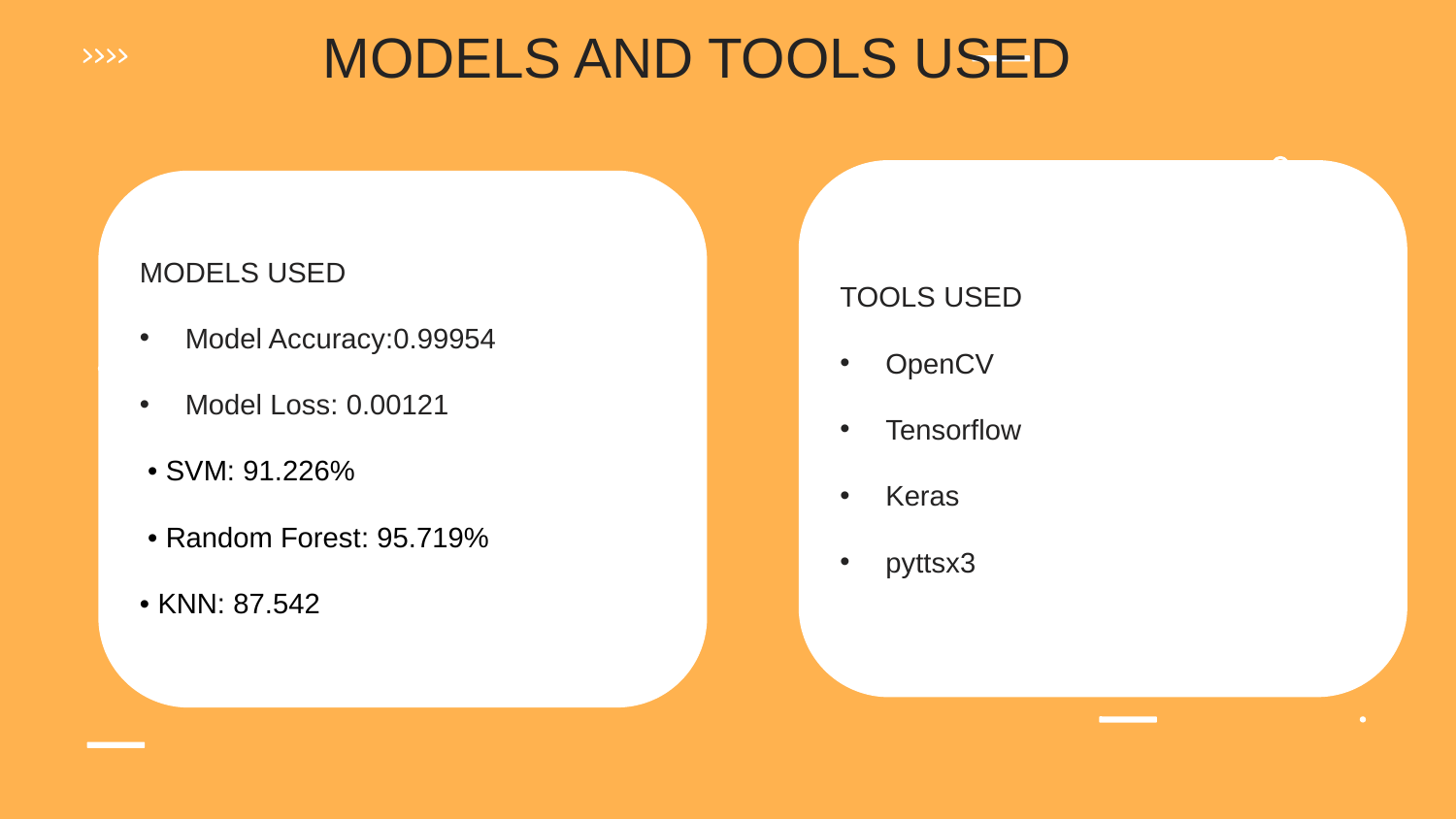

# MODELS AND TOOLS USED
TOOLS USED
OpenCV
Tensorflow
Keras
pyttsx3

MODELS USED
Model Accuracy:0.99954
Model Loss: 0.00121
 • SVM: 91.226%
 • Random Forest: 95.719%
• KNN: 87.542